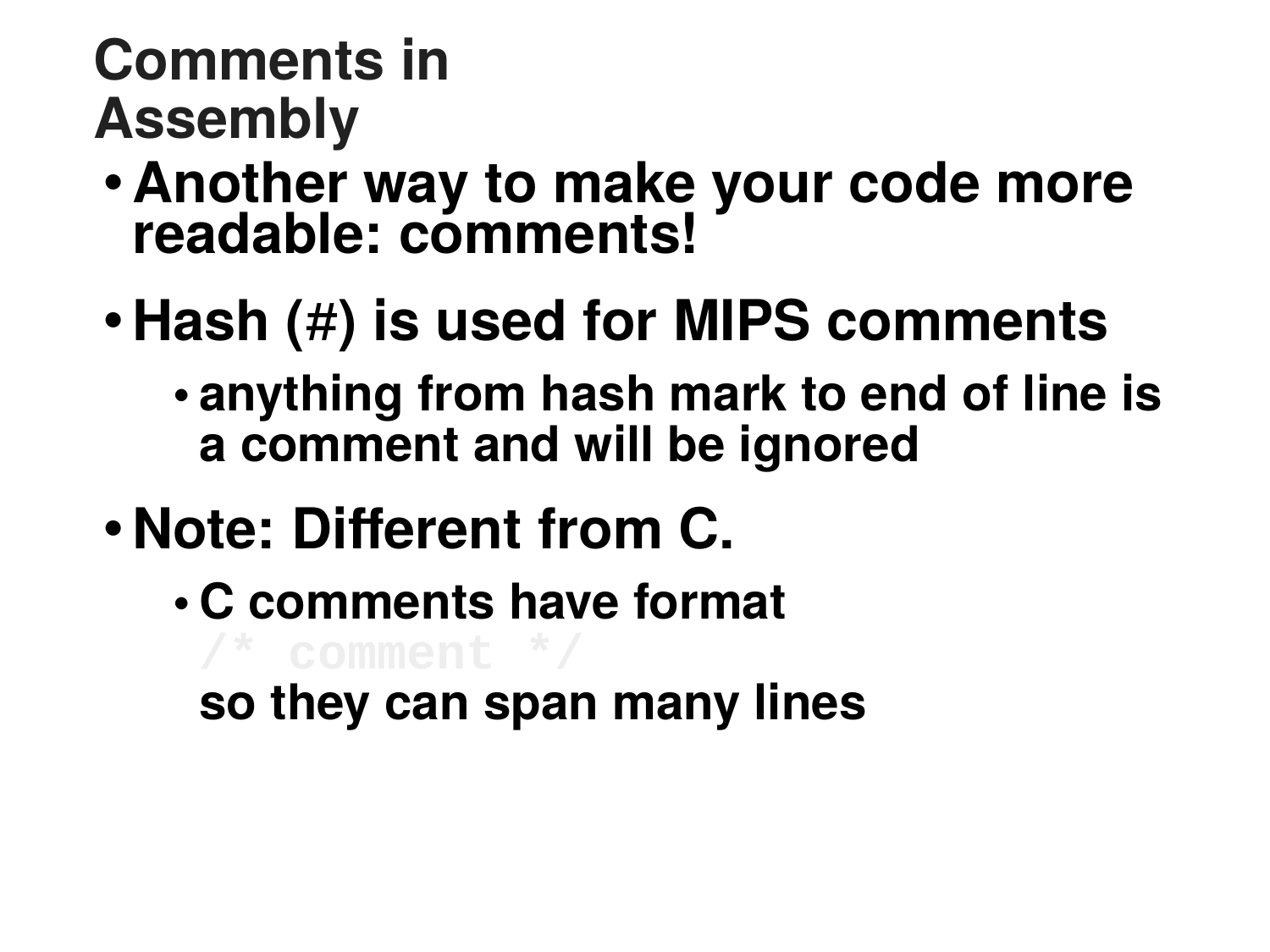

# Comments in Assembly
Another way to make your code more readable: comments!
Hash (#) is used for MIPS comments
anything from hash mark to end of line is a comment and will be ignored
Note: Different from C.
C comments have format
/* comment */
so they can span many lines